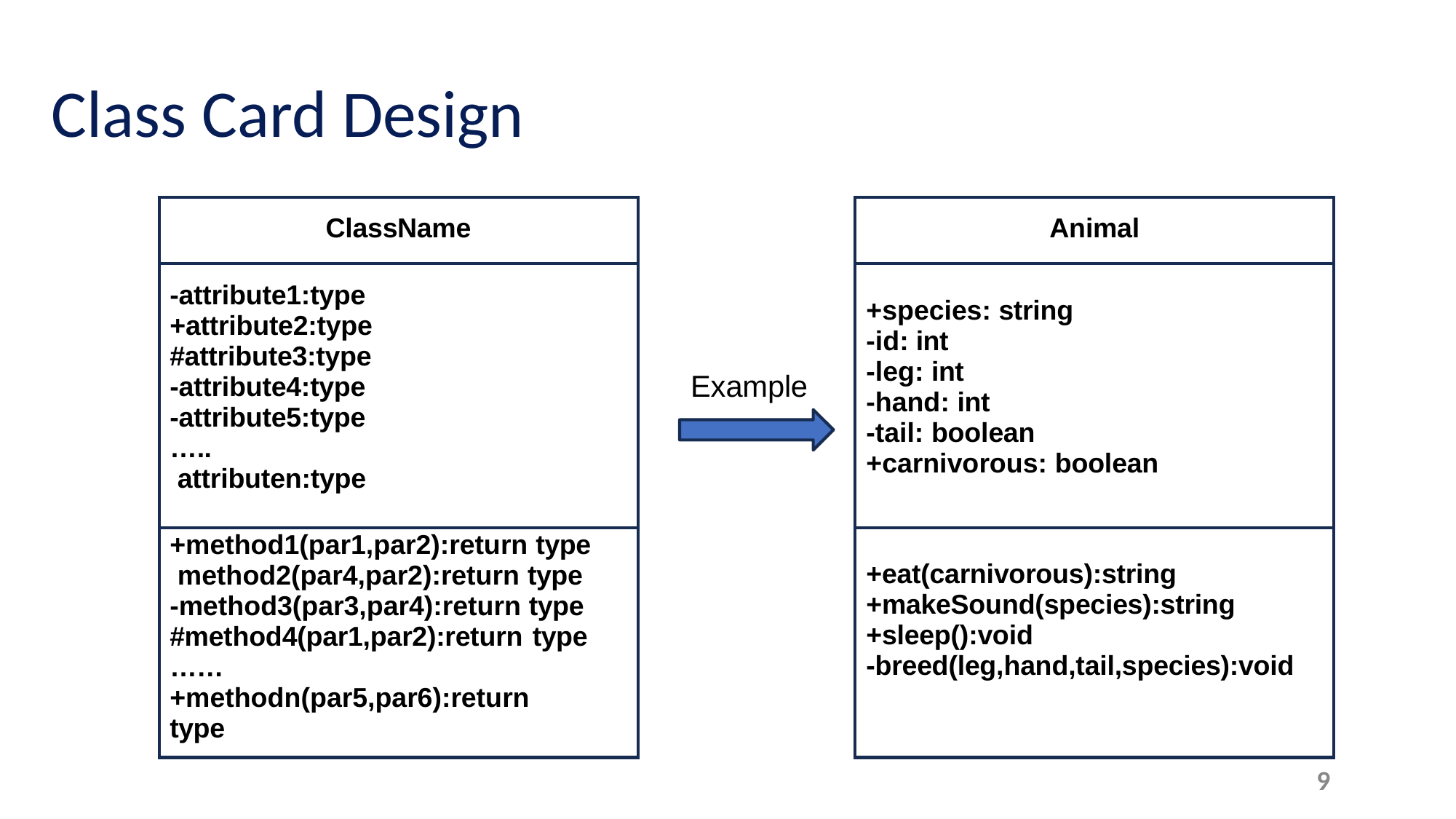

# Class Card Design
| ClassName |
| --- |
| -attribute1:type +attribute2:type #attribute3:type -attribute4:type -attribute5:type ….. attributen:type |
| +method1(par1,par2):return type method2(par4,par2):return type -method3(par3,par4):return type #method4(par1,par2):return type …… +methodn(par5,par6):return type |
| Animal |
| --- |
| +species: string -id: int -leg: int -hand: int -tail: boolean +carnivorous: boolean |
| +eat(carnivorous):string +makeSound(species):string +sleep():void -breed(leg,hand,tail,species):void |
Example

9